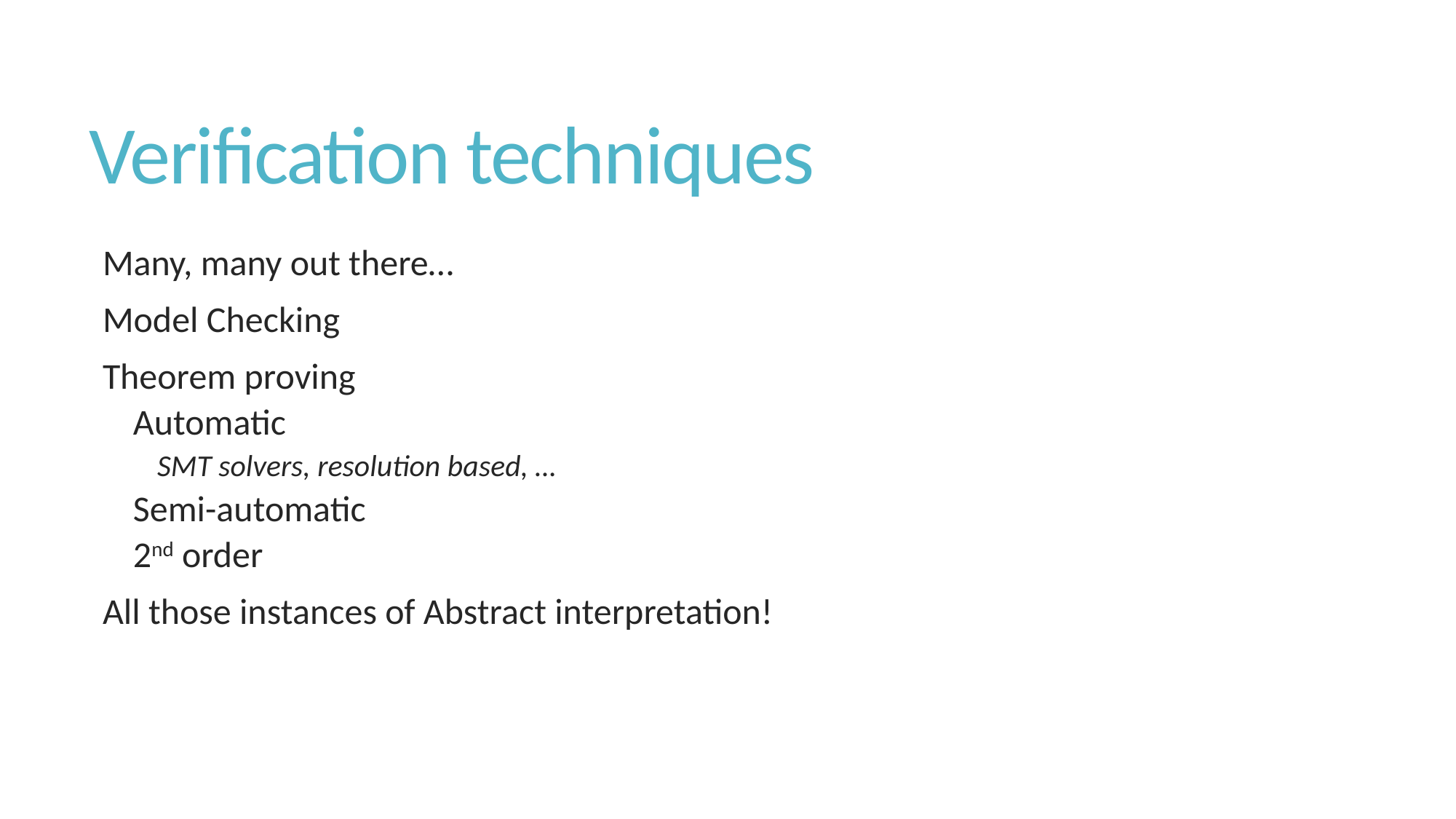

# Verification techniques
Many, many out there…
Model Checking
Theorem proving
Automatic
SMT solvers, resolution based, …
Semi-automatic
2nd order
All those instances of Abstract interpretation!